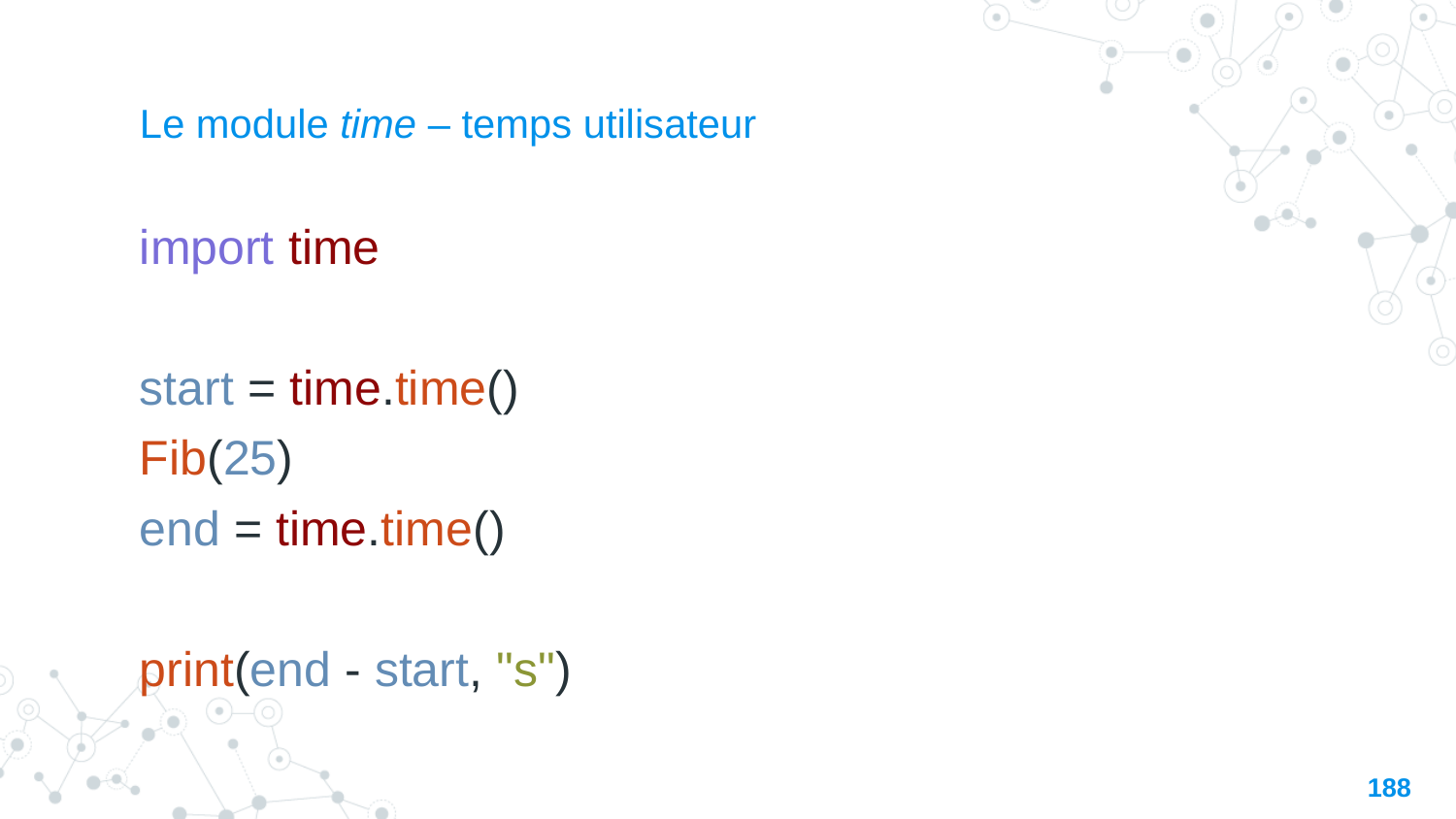

# Le module time – temps utilisateur
import time

start = time.time()
Fib(25)
end = time.time()

print(end - start, "s")
188